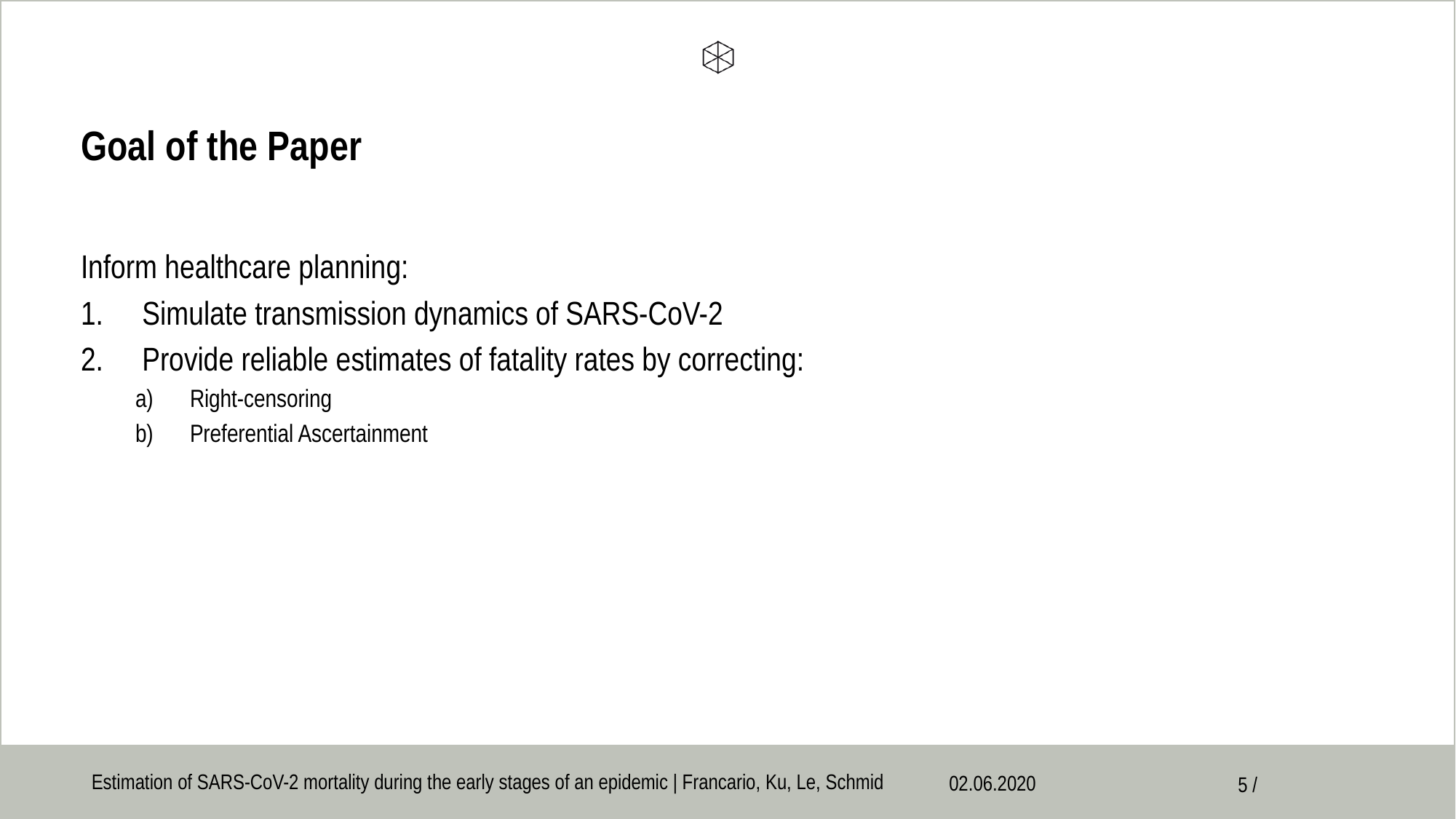

# Goal of the Paper
Inform healthcare planning:
Simulate transmission dynamics of SARS-CoV-2
Provide reliable estimates of fatality rates by correcting:
Right-censoring
Preferential Ascertainment